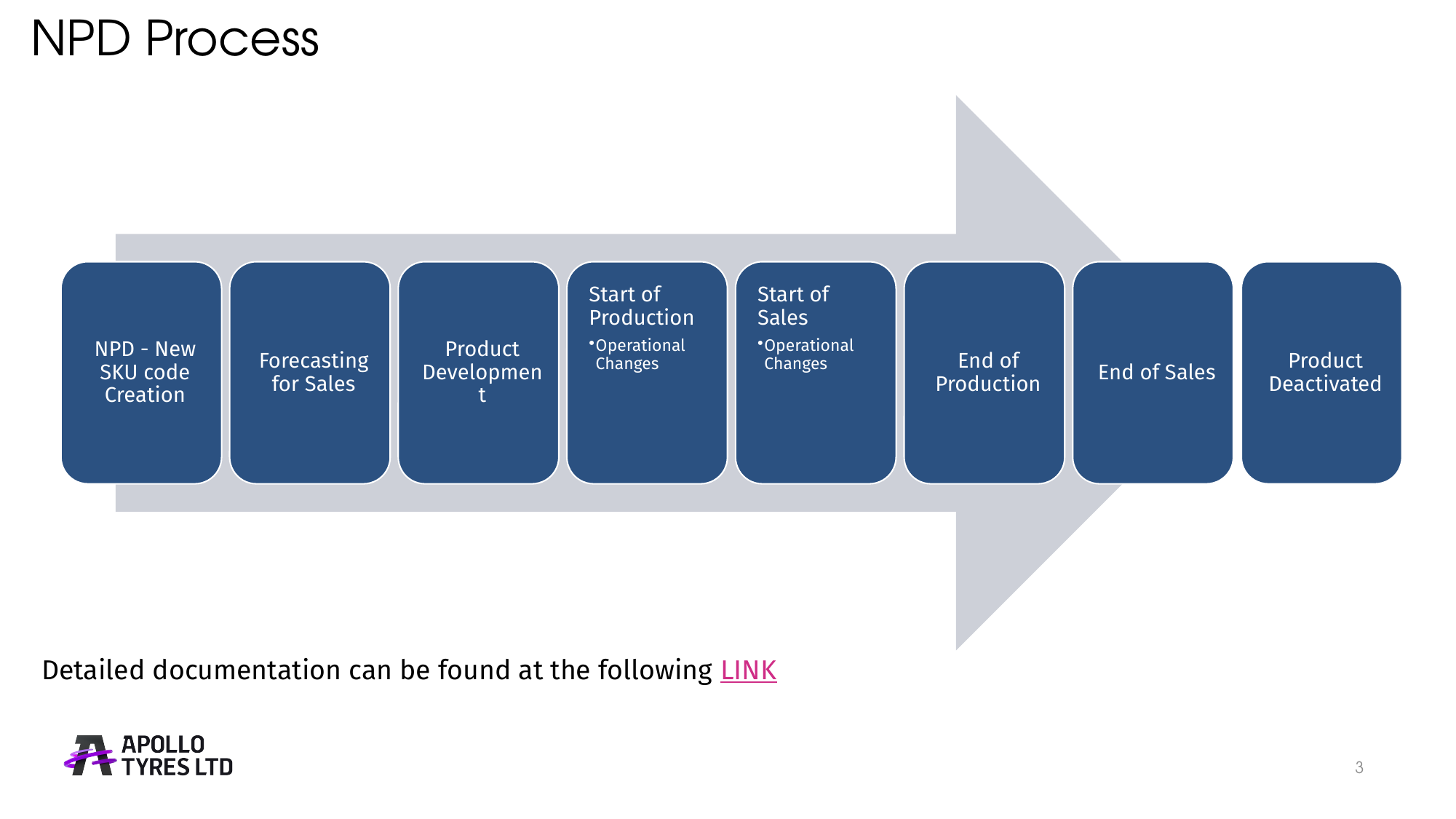

# NPD Process
NPD - New SKU code Creation
Forecasting for Sales
Product Development
Start of Production
Operational Changes
Start of Sales
Operational Changes
End of Production
End of Sales
Product Deactivated
Detailed documentation can be found at the following LINK
3